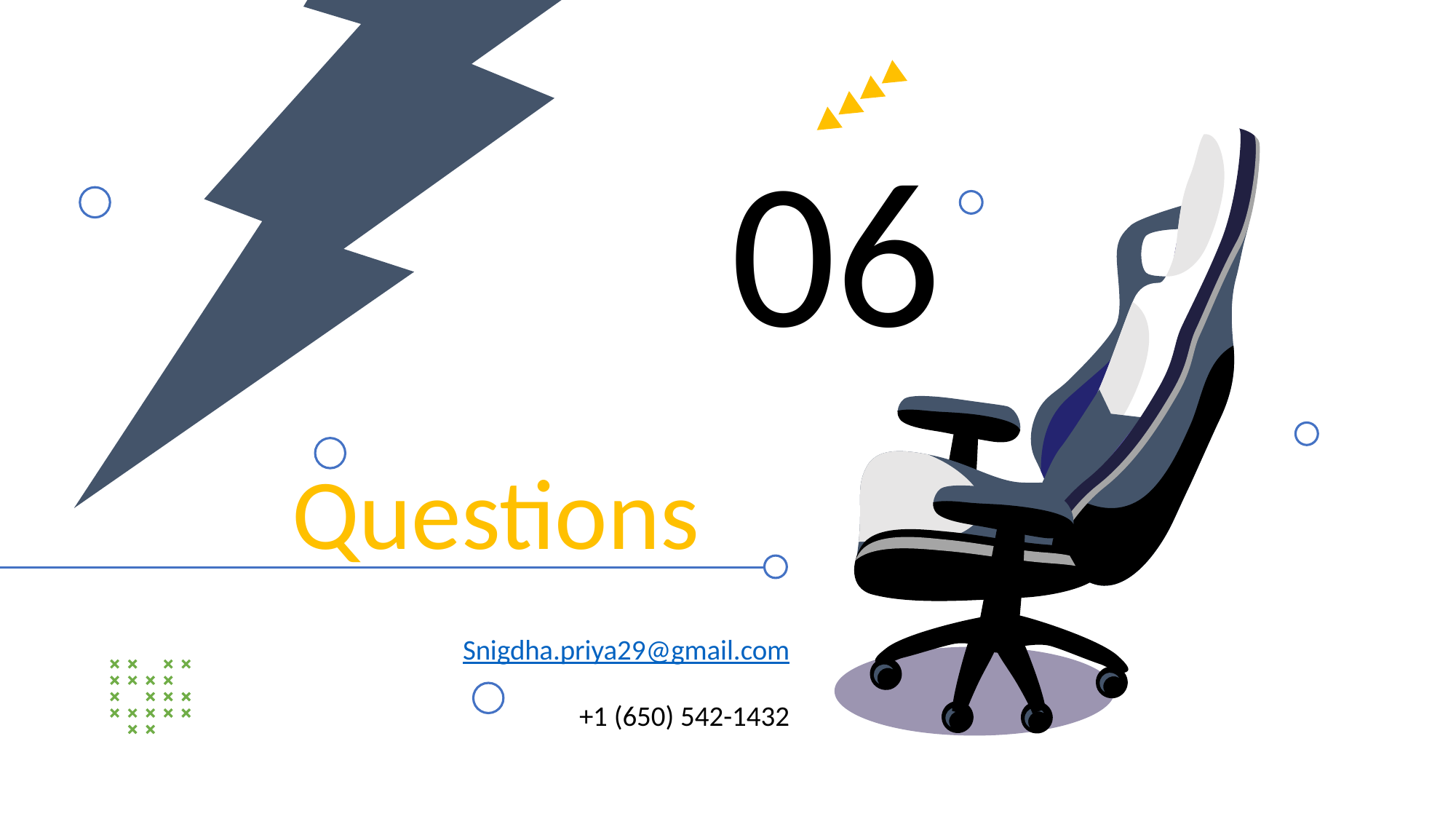

06
# Questions

Snigdha.priya29@gmail.com
+1 (650) 542-1432